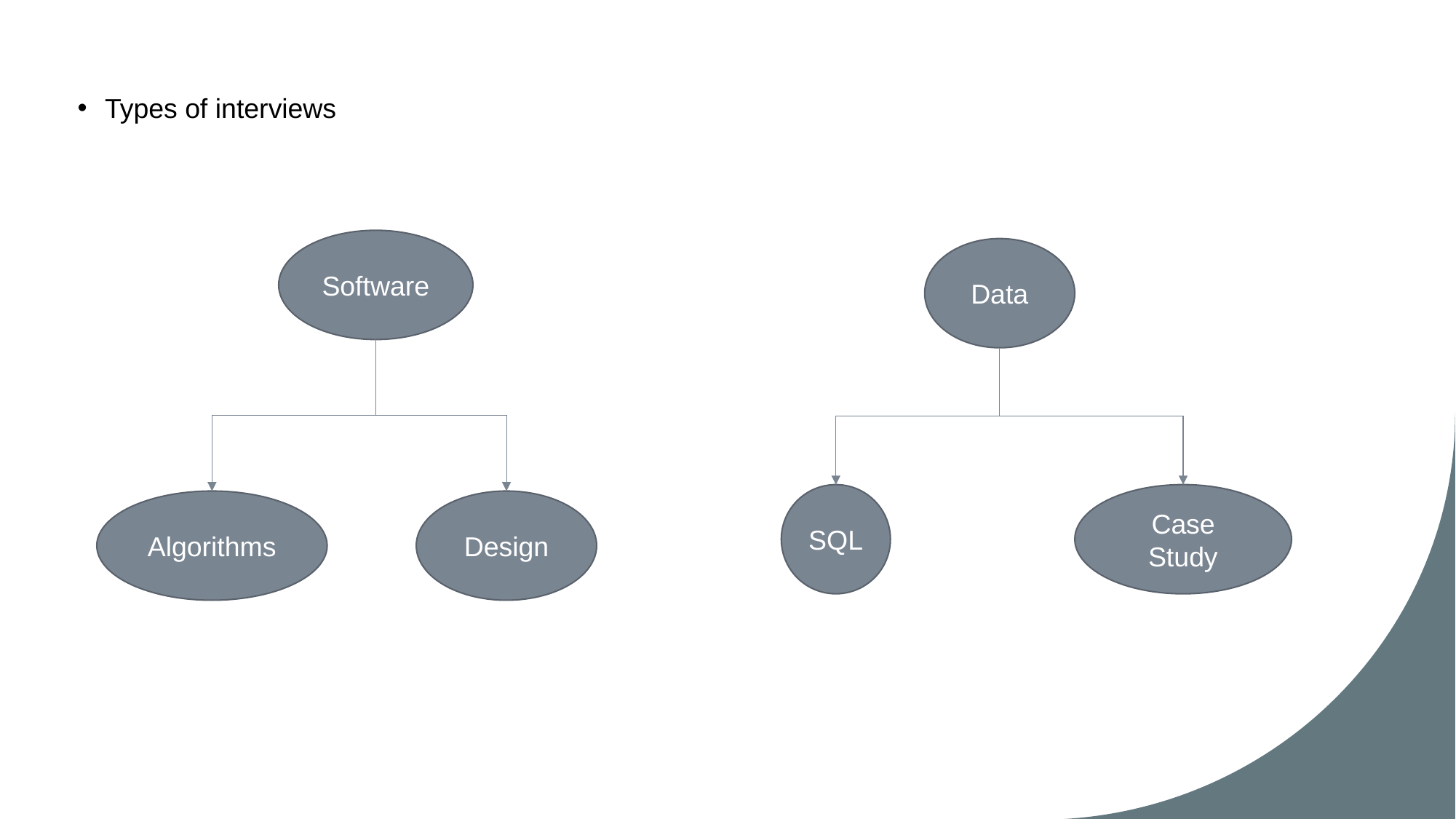

Types of interviews
Software
Data
SQL
Case Study
Algorithms
Design